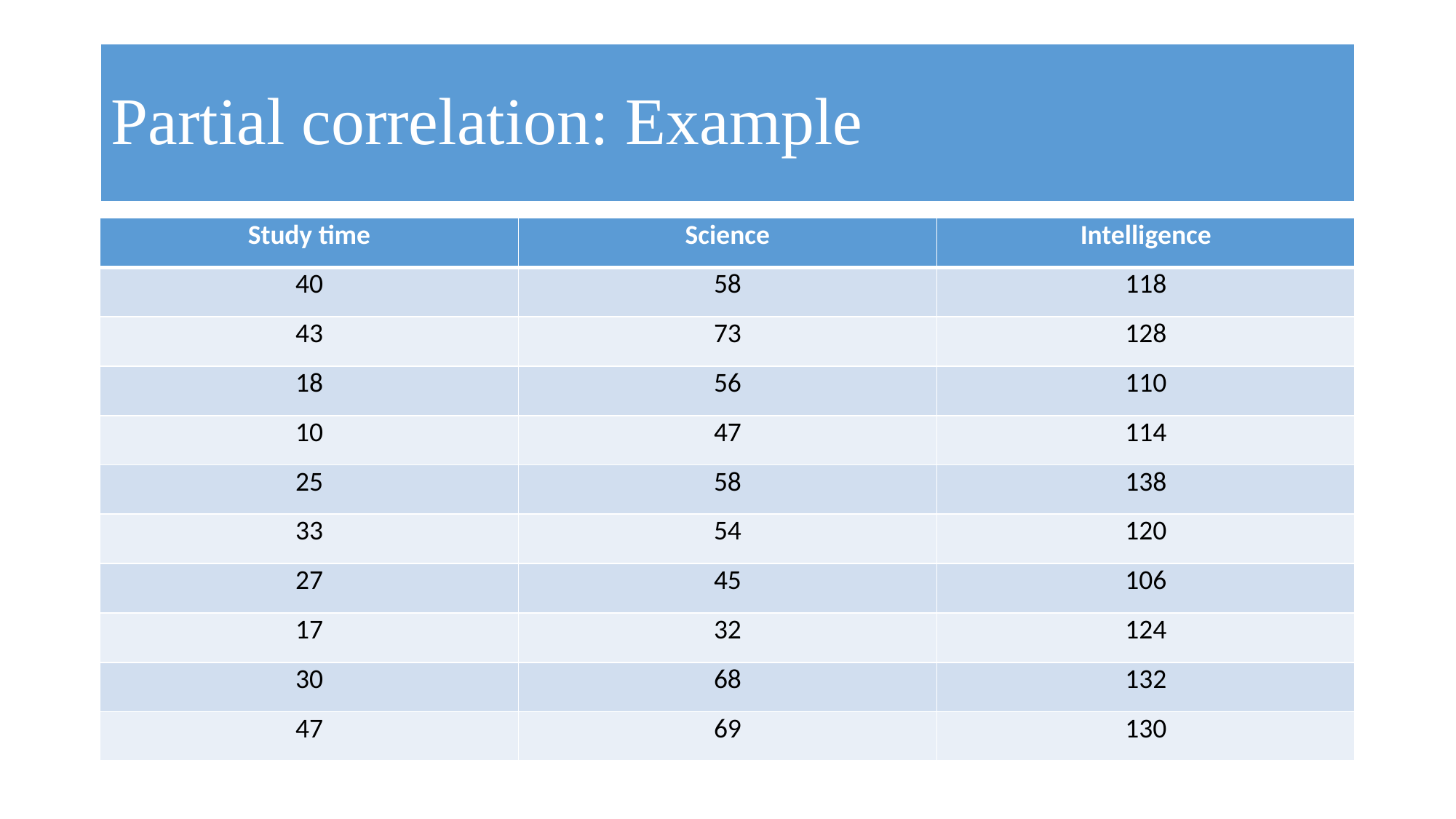

# Partial correlation: Example
| Study time | Science | Intelligence |
| --- | --- | --- |
| 40 | 58 | 118 |
| 43 | 73 | 128 |
| 18 | 56 | 110 |
| 10 | 47 | 114 |
| 25 | 58 | 138 |
| 33 | 54 | 120 |
| 27 | 45 | 106 |
| 17 | 32 | 124 |
| 30 | 68 | 132 |
| 47 | 69 | 130 |